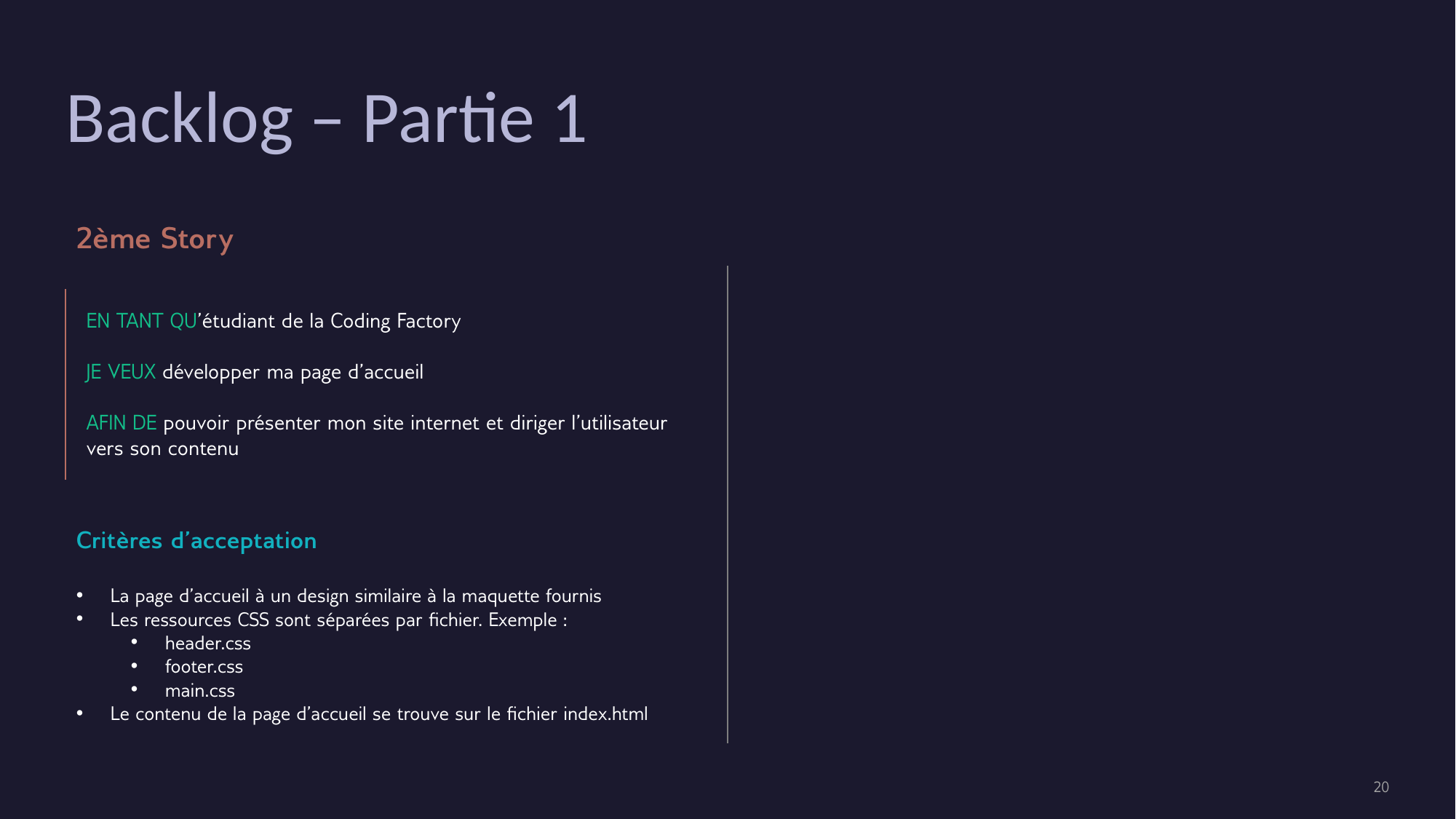

# Backlog – Partie 1
2ème Story
EN TANT QU’étudiant de la Coding Factory
JE VEUX développer ma page d’accueil
AFIN DE pouvoir présenter mon site internet et diriger l’utilisateur vers son contenu
Critères d’acceptation

La page d’accueil à un design similaire à la maquette fournis
Les ressources CSS sont séparées par fichier. Exemple :
header.css
footer.css
main.css
Le contenu de la page d’accueil se trouve sur le fichier index.html
20